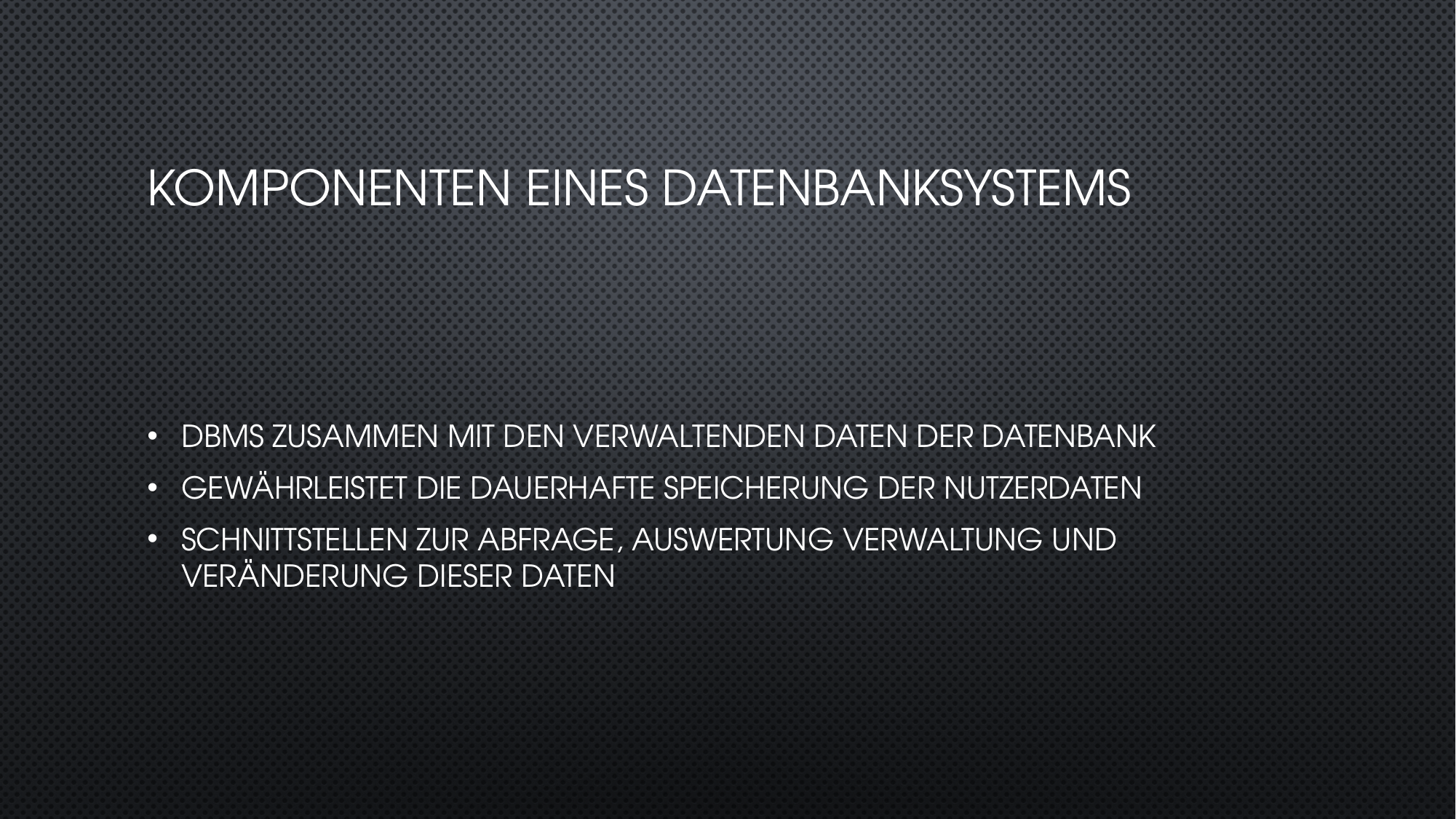

# Komponenten eines Datenbanksystems
Dbms zusammen mit den verwaltenden Daten der Datenbank
gewährleistet die dauerhafte Speicherung der Nutzerdaten
Schnittstellen zur Abfrage, Auswertung Verwaltung und Veränderung dieser Daten